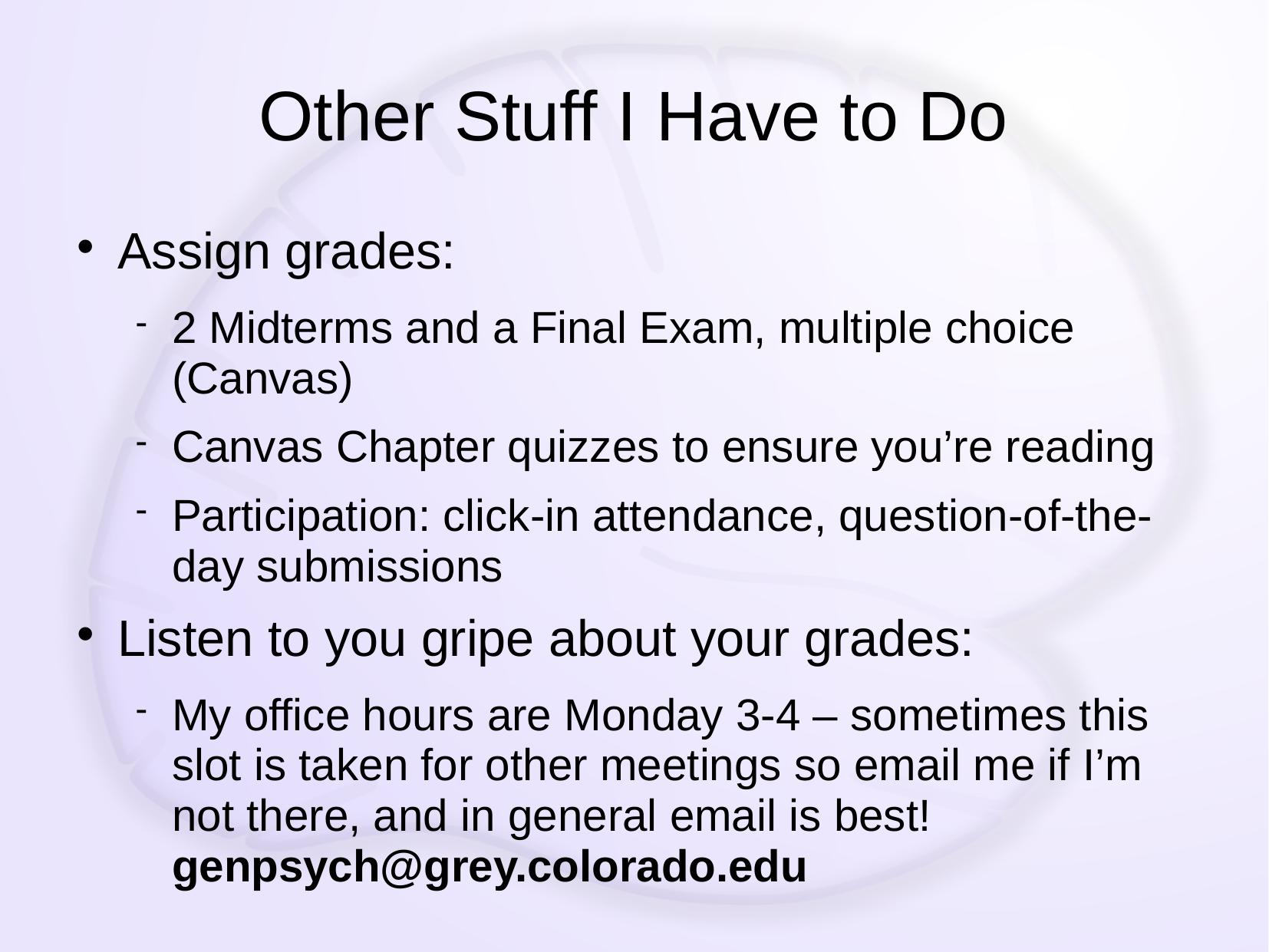

# Other Stuff I Have to Do
Assign grades:
2 Midterms and a Final Exam, multiple choice (Canvas)
Canvas Chapter quizzes to ensure you’re reading
Participation: click-in attendance, question-of-the-day submissions
Listen to you gripe about your grades:
My office hours are Monday 3-4 – sometimes this slot is taken for other meetings so email me if I’m not there, and in general email is best!  genpsych@grey.colorado.edu